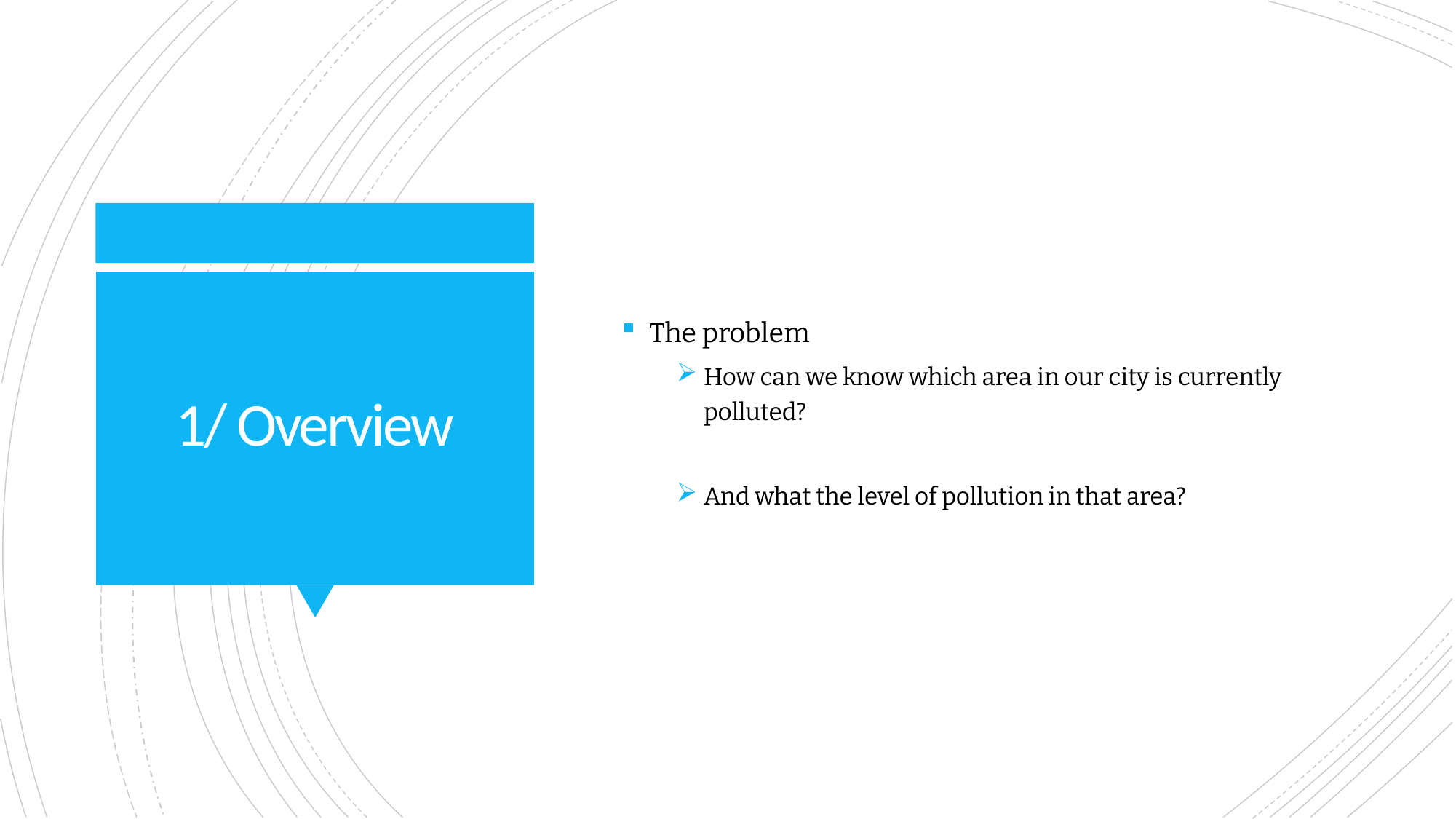

The problem
How can we know which area in our city is currently polluted?

And what the level of pollution in that area?
# 1/ Overview